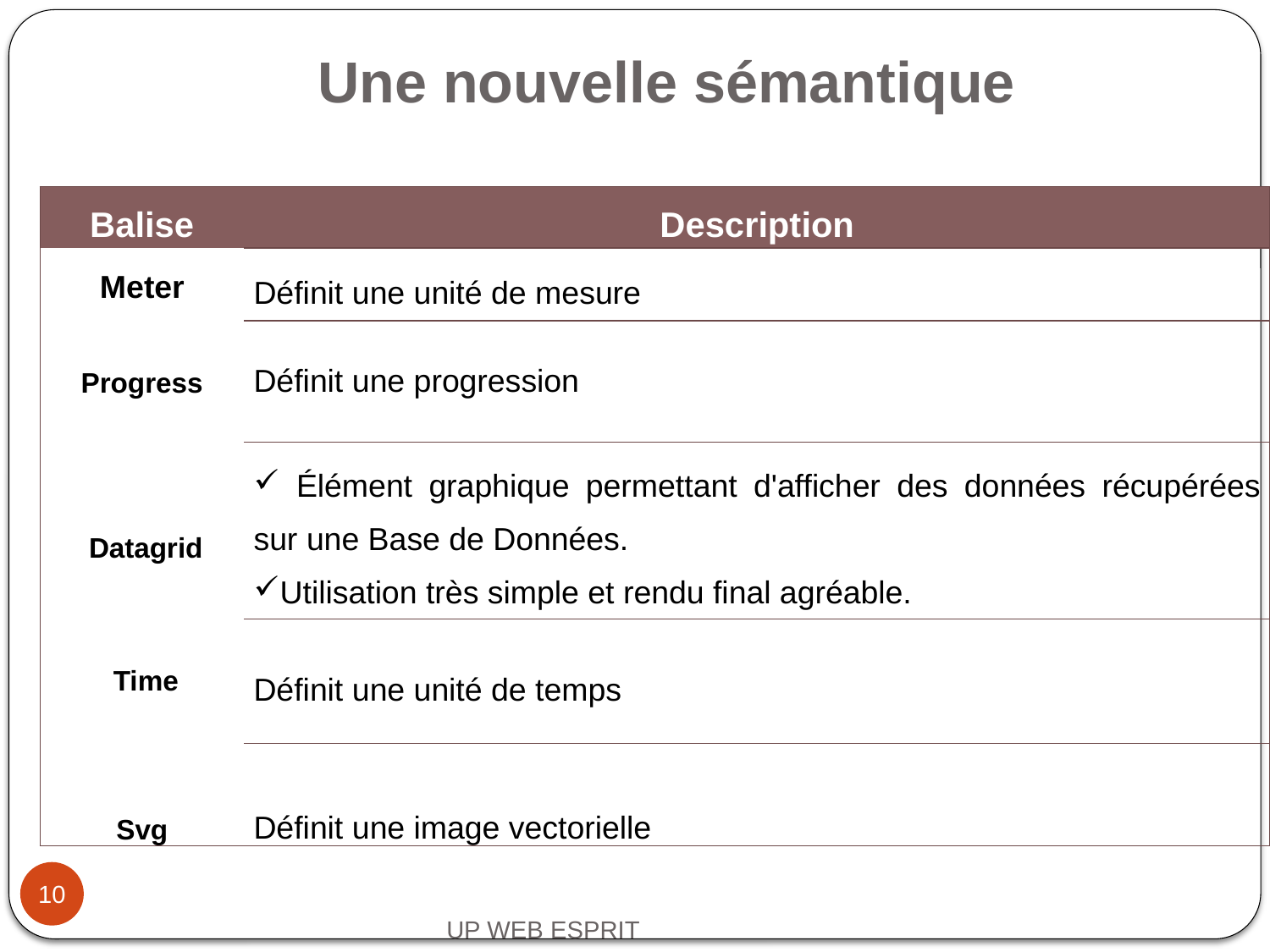

# Une nouvelle sémantique
| Balise | Description |
| --- | --- |
| Meter | Définit une unité de mesure |
| Progress | Définit une progression |
| Datagrid | Élément graphique permettant d'afficher des données récupérées sur une Base de Données. Utilisation très simple et rendu final agréable. |
| Time | Définit une unité de temps |
| Svg | Définit une image vectorielle |
10
UP WEB ESPRIT